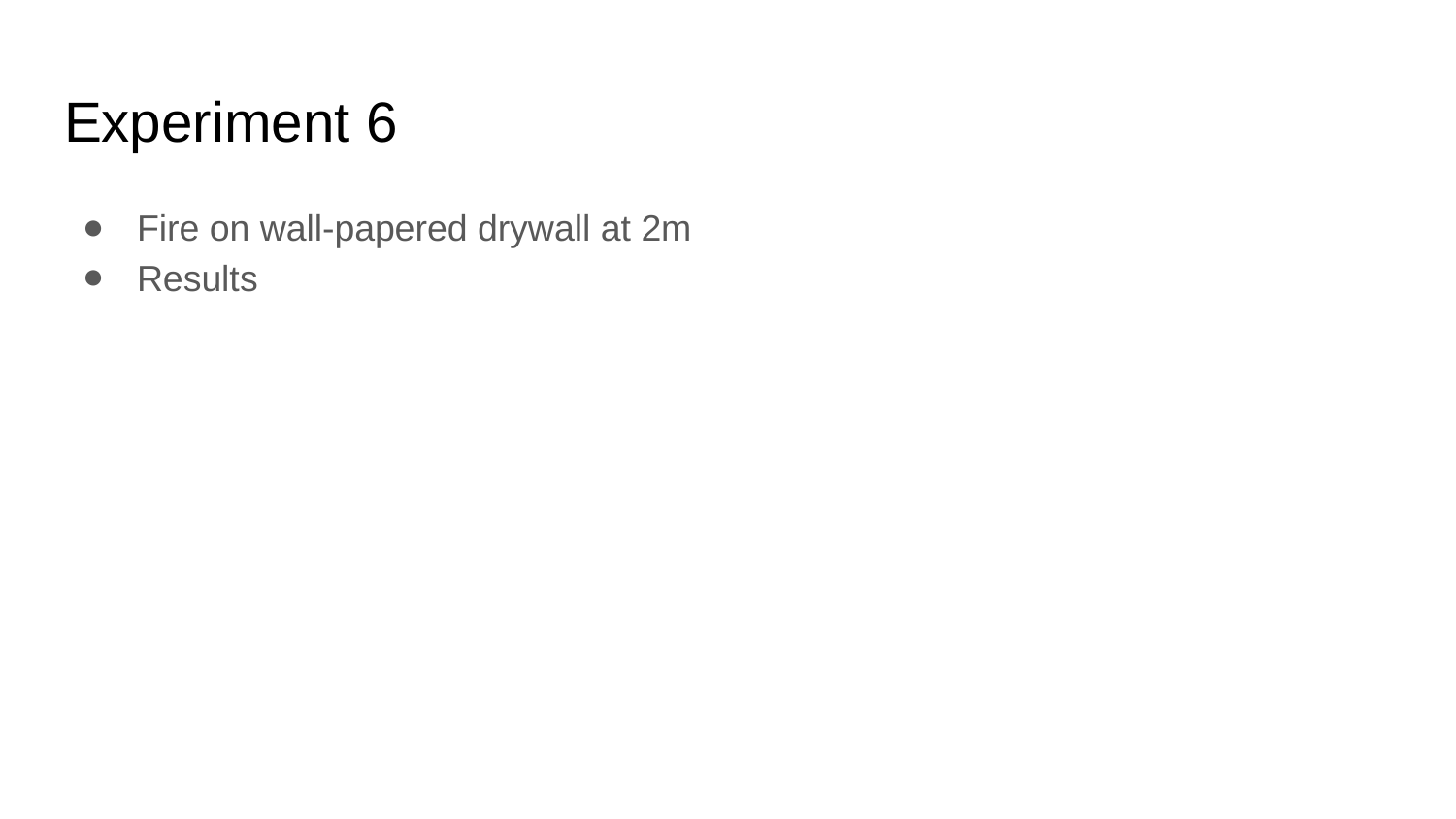

# Experiment 6
Fire on wall-papered drywall at 2m
Results